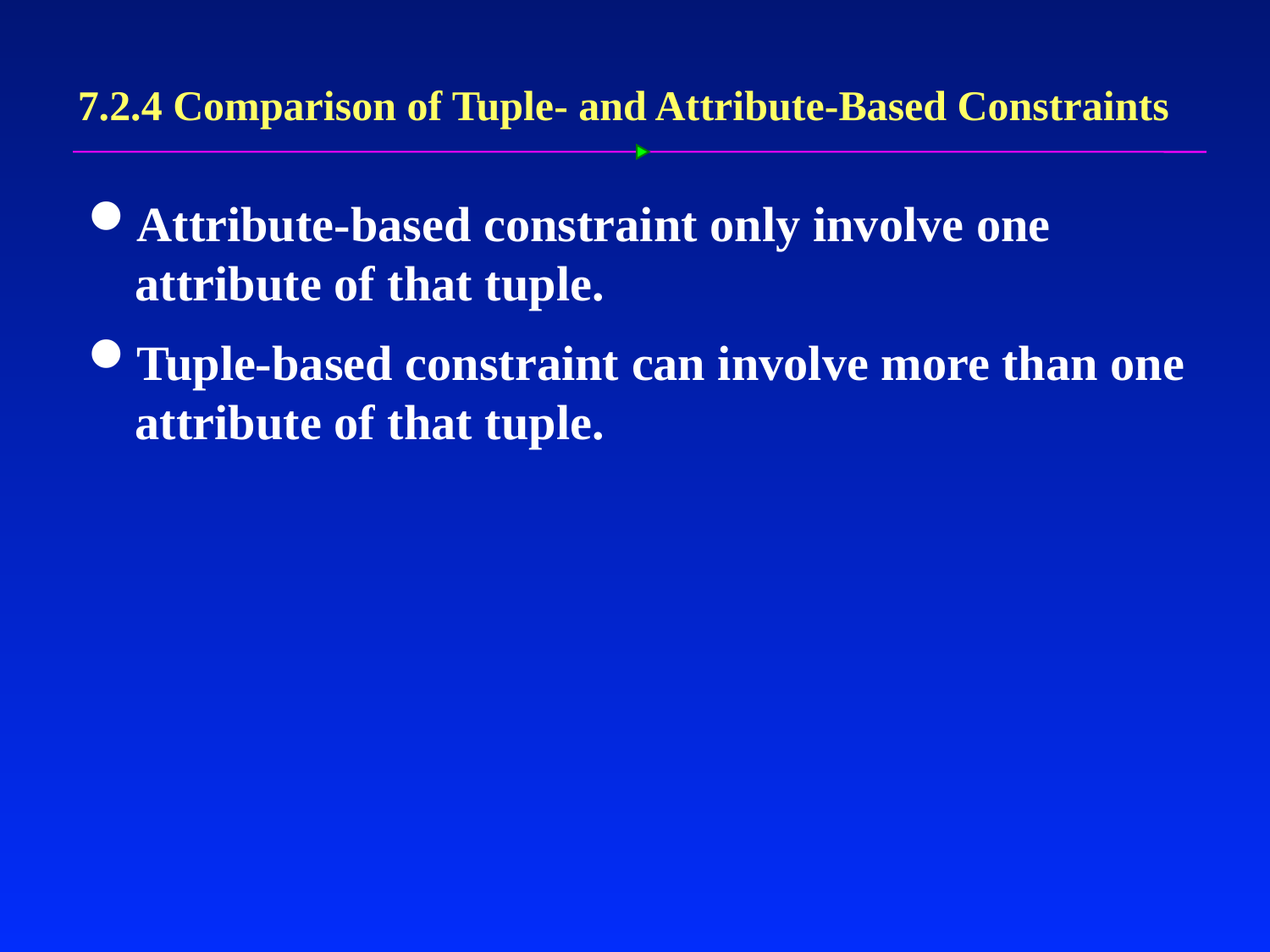

# 7.2.4 Comparison of Tuple- and Attribute-Based Constraints

Attribute-based constraint only involve one attribute of that tuple.
Tuple-based constraint can involve more than one attribute of that tuple.